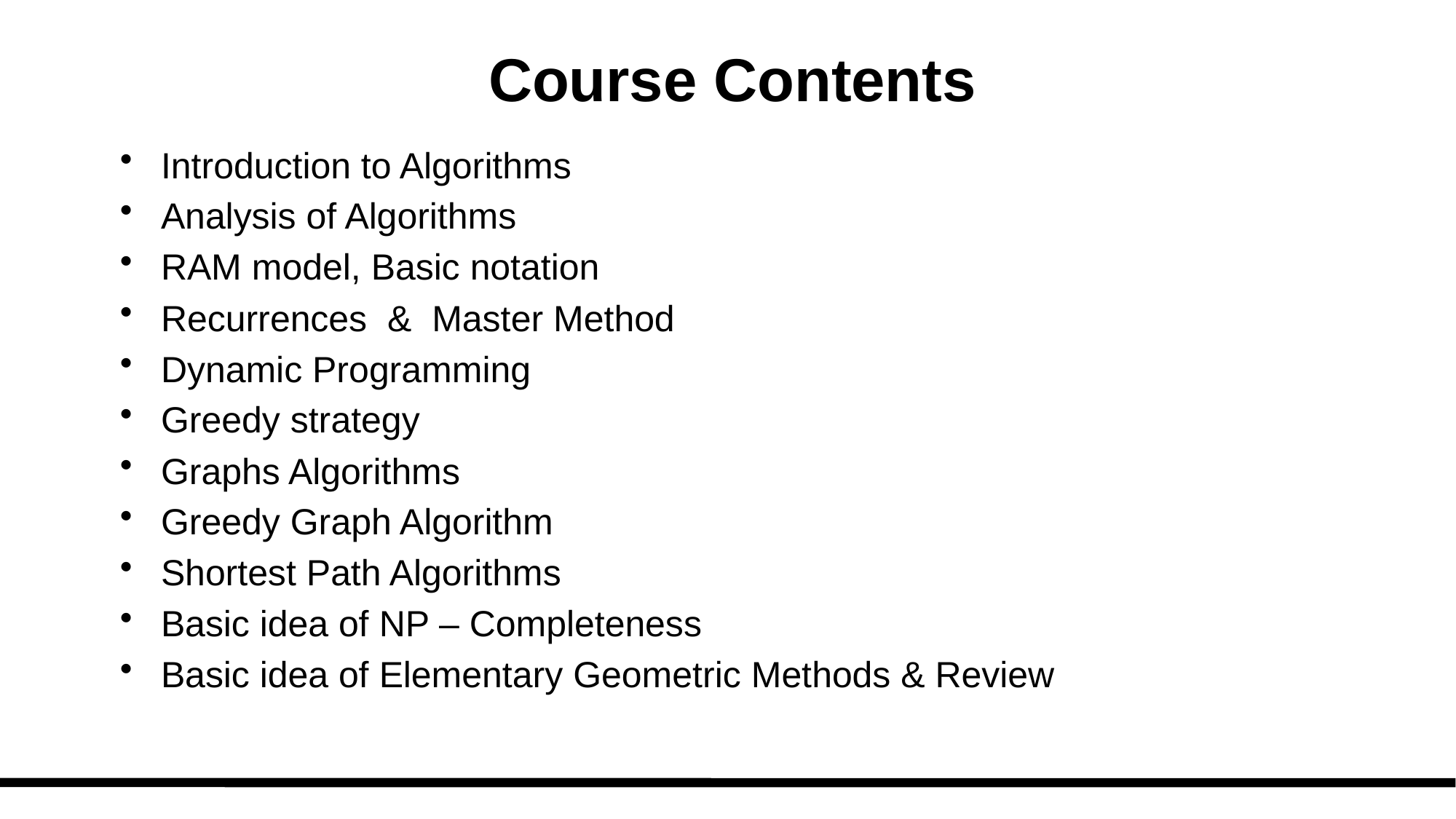

# Course Contents
Introduction to Algorithms
Analysis of Algorithms
RAM model, Basic notation
Recurrences  &  Master Method
Dynamic Programming
Greedy strategy
Graphs Algorithms
Greedy Graph Algorithm
Shortest Path Algorithms
Basic idea of NP – Completeness
Basic idea of Elementary Geometric Methods & Review